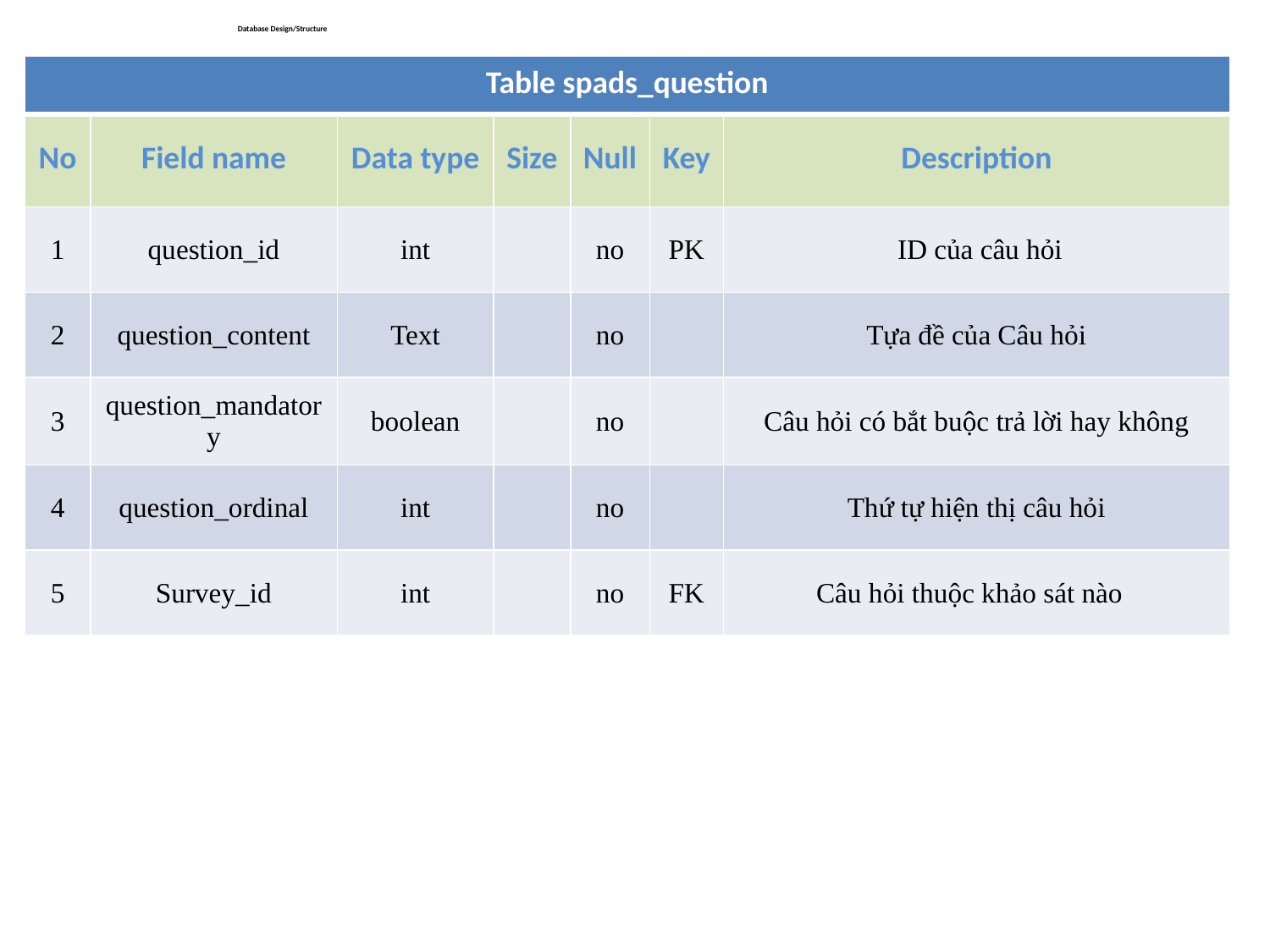

# Database Design/Structure
| Table spads\_question |  |  |  |  |  |  |
| --- | --- | --- | --- | --- | --- | --- |
| No | Field name | Data type | Size | Null | Key | Description |
| 1 | question\_id | int |  | no | PK | ID của câu hỏi |
| 2 | question\_content | Text |  | no |  | Tựa đề của Câu hỏi |
| 3 | question\_mandatory | boolean |  | no |  | Câu hỏi có bắt buộc trả lời hay không |
| 4 | question\_ordinal | int |  | no |  | Thứ tự hiện thị câu hỏi |
| 5 | Survey\_id | int |  | no | FK | Câu hỏi thuộc khảo sát nào |